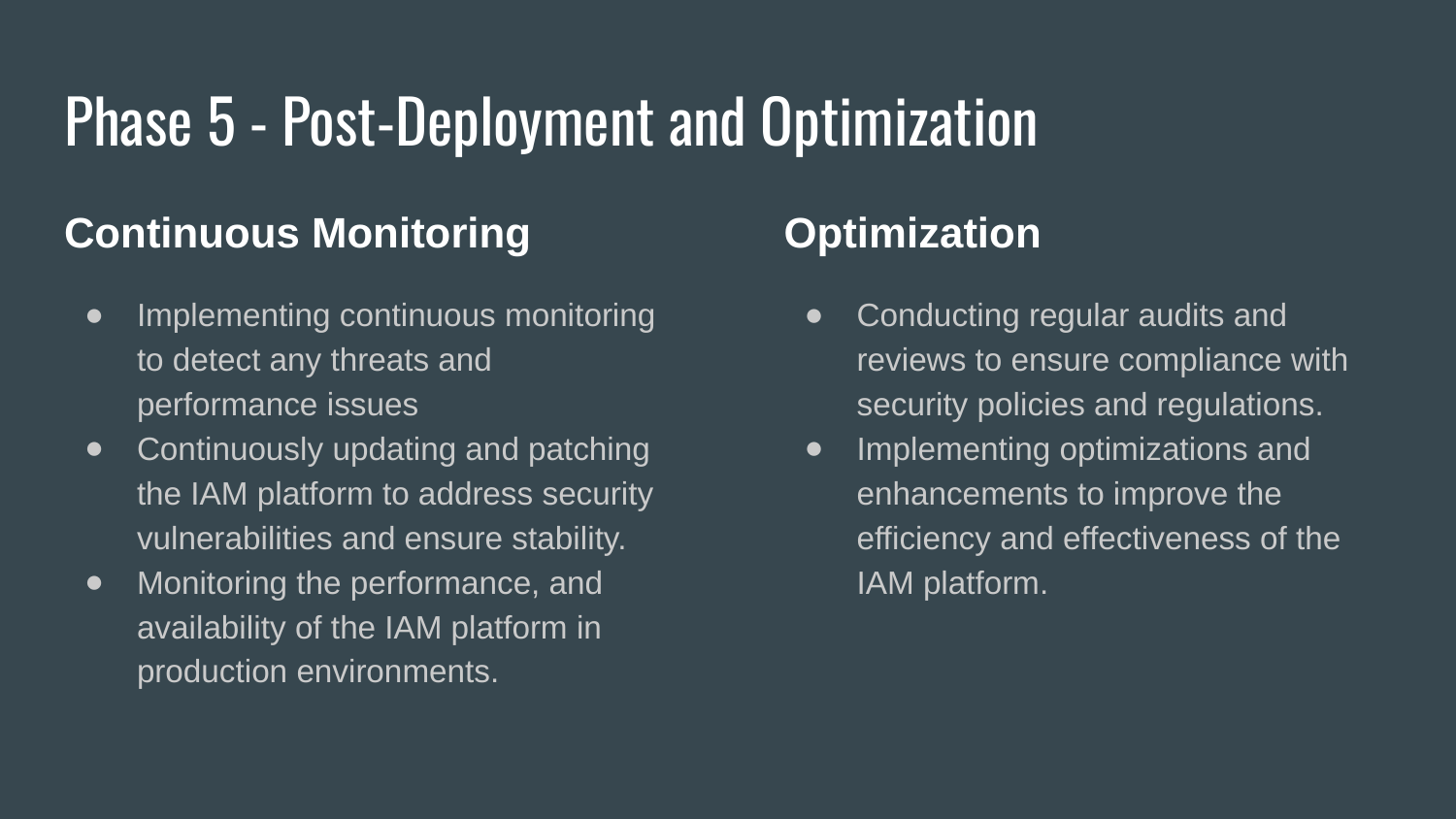

# Phase 5 - Post-Deployment and Optimization
Continuous Monitoring
Implementing continuous monitoring to detect any threats and performance issues
Continuously updating and patching the IAM platform to address security vulnerabilities and ensure stability.
Monitoring the performance, and availability of the IAM platform in production environments.
Optimization
Conducting regular audits and reviews to ensure compliance with security policies and regulations.
Implementing optimizations and enhancements to improve the efficiency and effectiveness of the IAM platform.